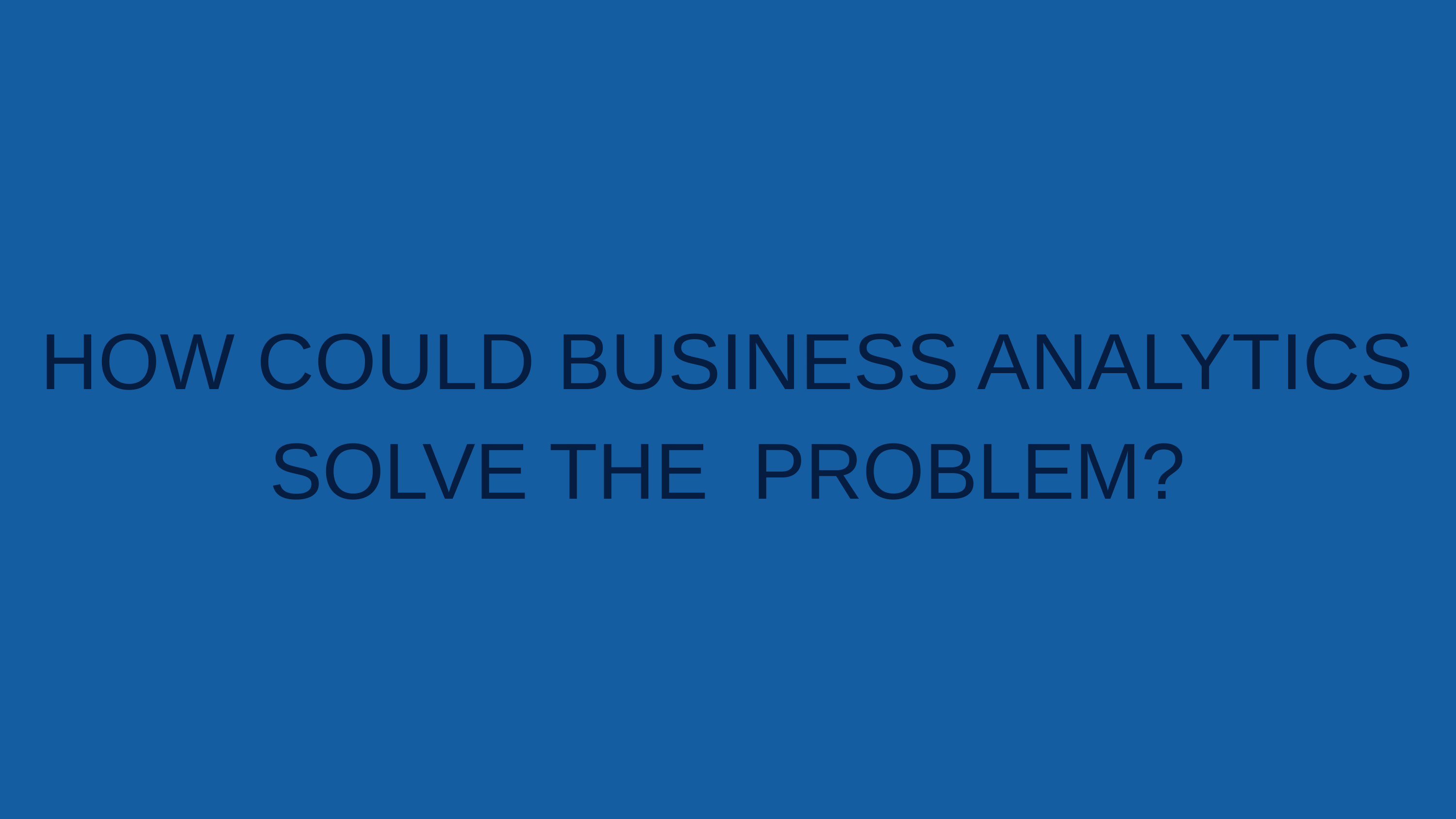

HOW COULD BUSINESS ANALYTICS SOLVE THE  PROBLEM?